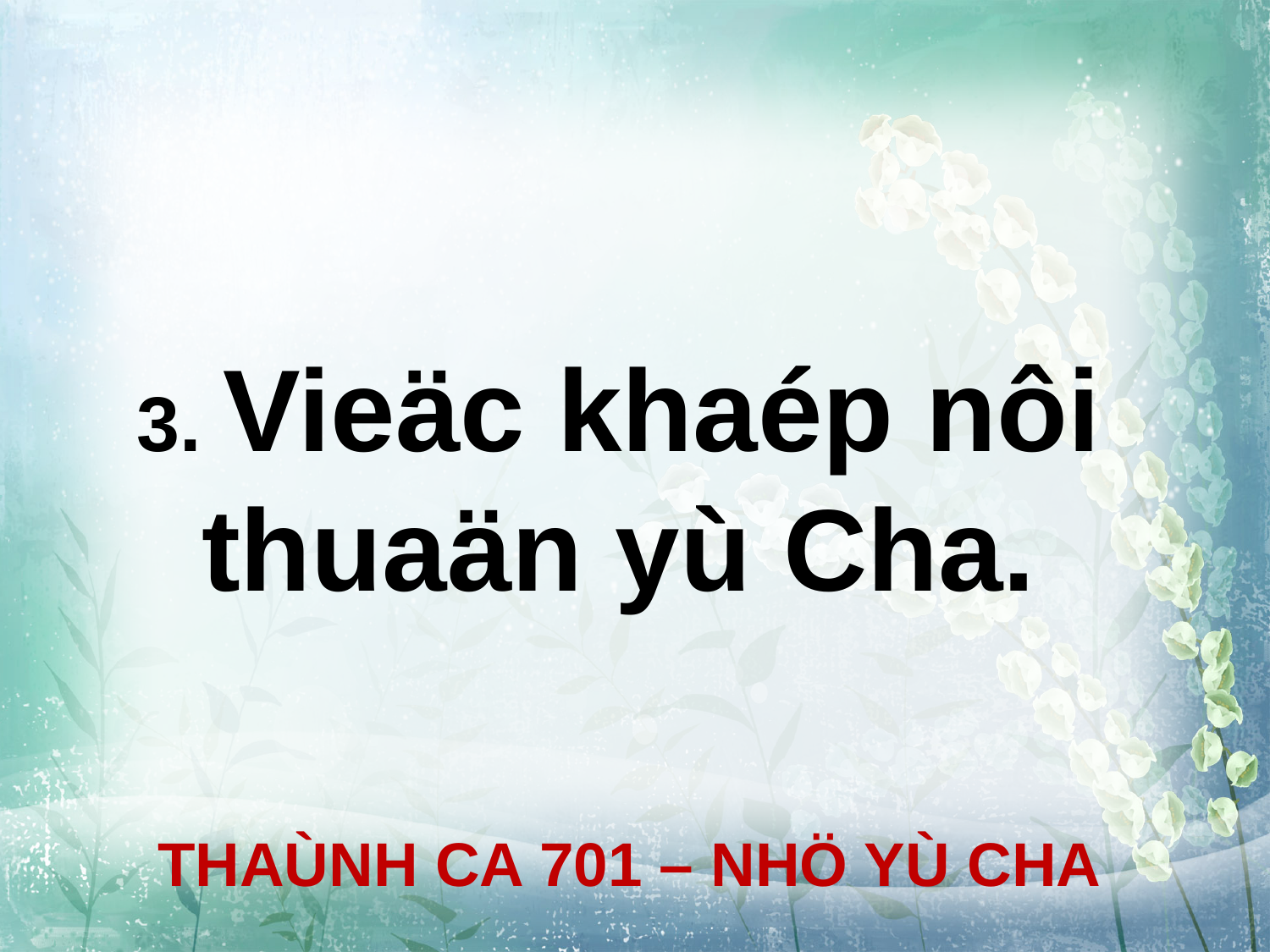

3. Vieäc khaép nôi
thuaän yù Cha.
THAÙNH CA 701 – NHÖ YÙ CHA